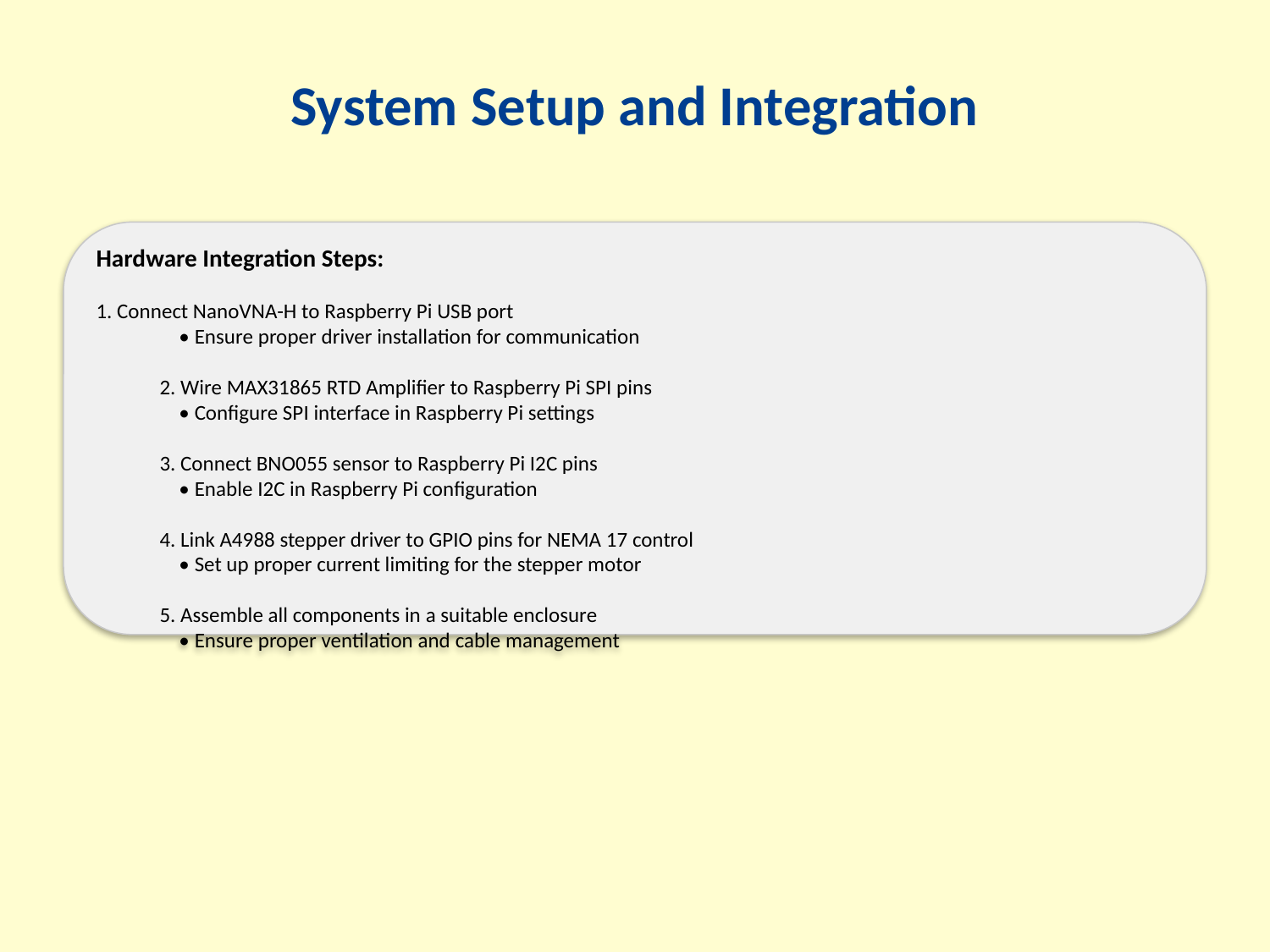

System Setup and Integration

Hardware Integration Steps:

1. Connect NanoVNA-H to Raspberry Pi USB port
    • Ensure proper driver installation for communication

2. Wire MAX31865 RTD Amplifier to Raspberry Pi SPI pins
    • Configure SPI interface in Raspberry Pi settings

3. Connect BNO055 sensor to Raspberry Pi I2C pins
    • Enable I2C in Raspberry Pi configuration

4. Link A4988 stepper driver to GPIO pins for NEMA 17 control
    • Set up proper current limiting for the stepper motor

5. Assemble all components in a suitable enclosure
    • Ensure proper ventilation and cable management